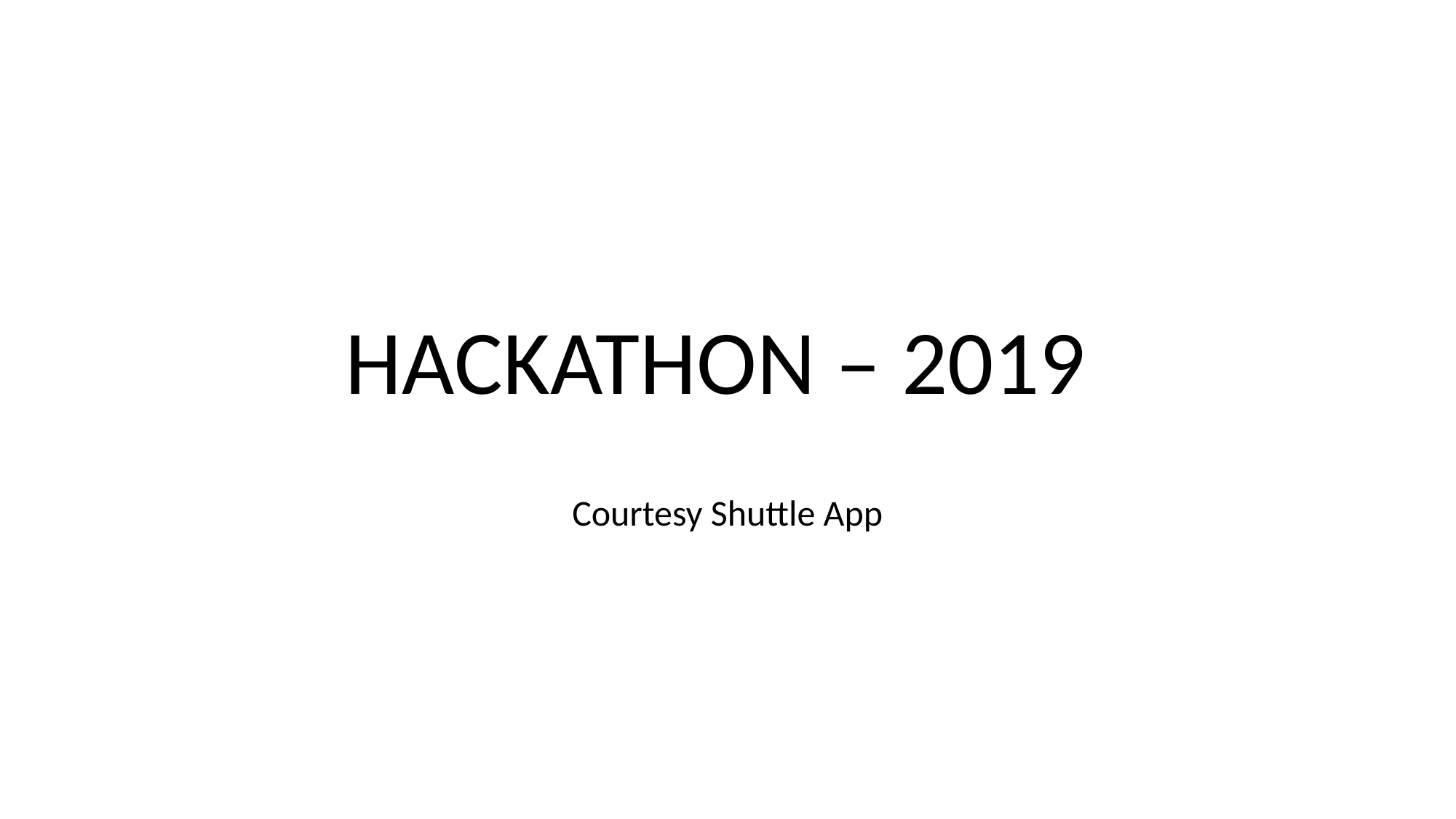

# HACKATHON – 2019

Courtesy Shuttle App